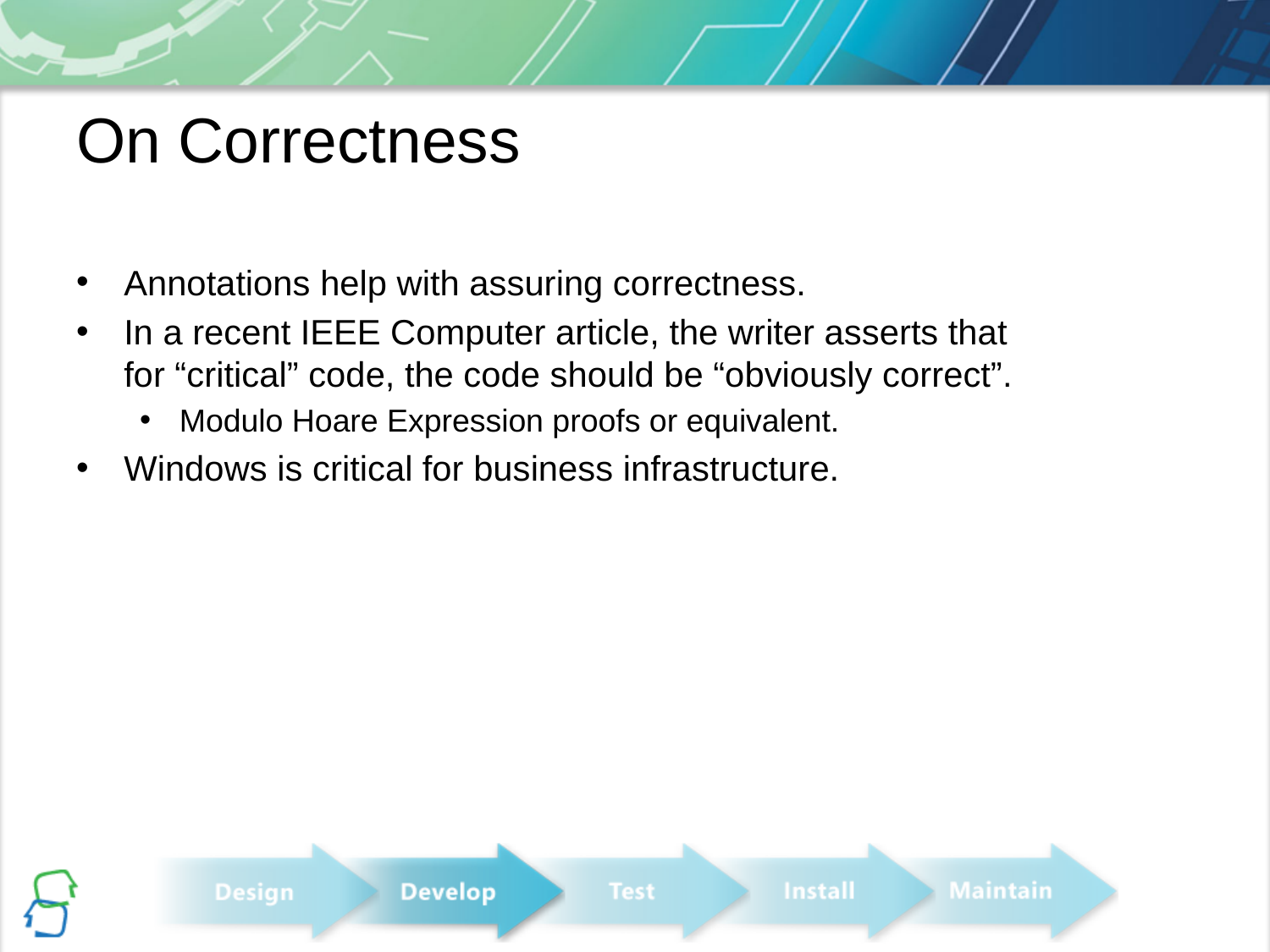

# On Correctness
Annotations help with assuring correctness.
In a recent IEEE Computer article, the writer asserts that for “critical” code, the code should be “obviously correct”.
Modulo Hoare Expression proofs or equivalent.
Windows is critical for business infrastructure.